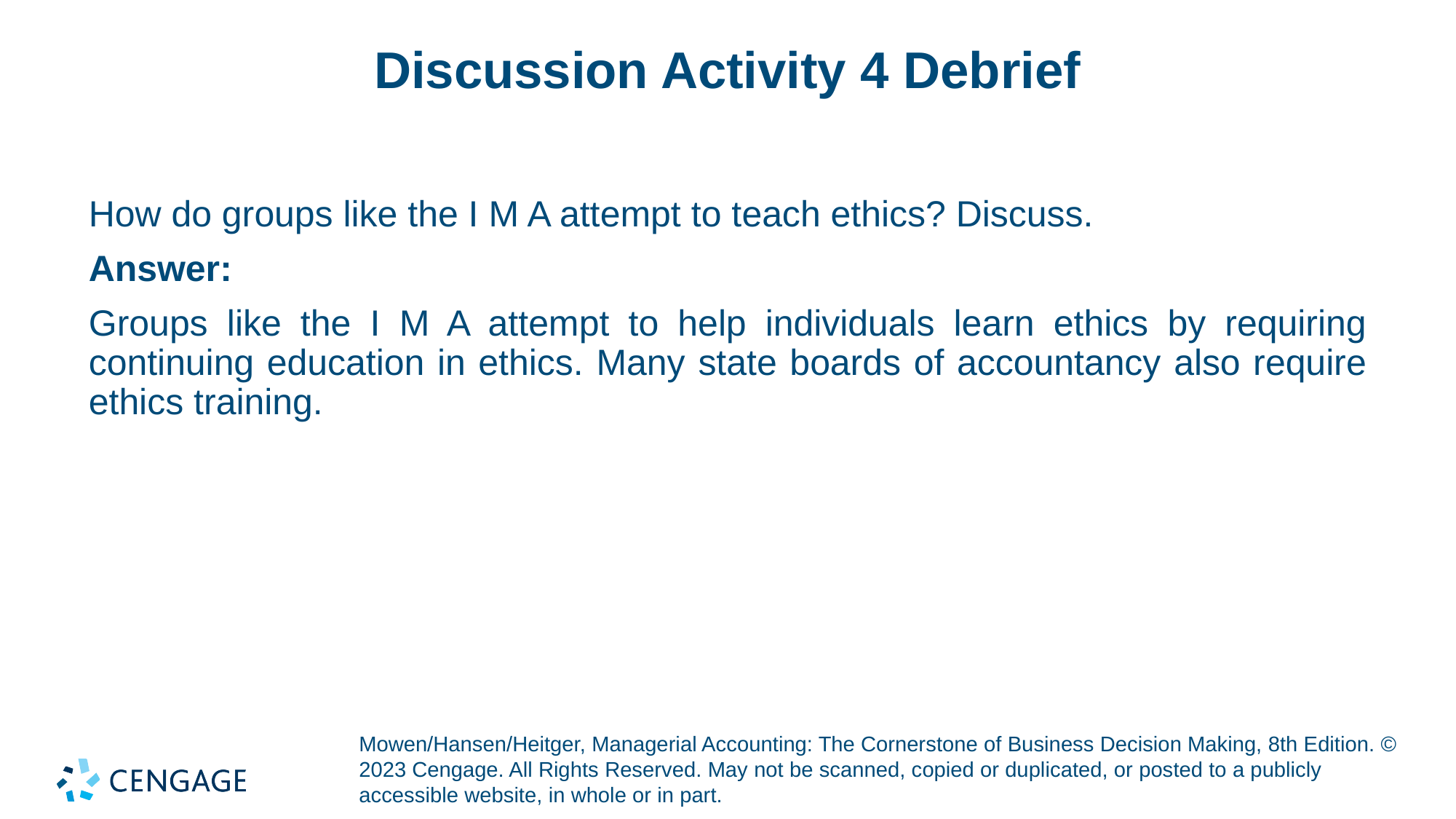

# Discussion Activity 4 Debrief
How do groups like the I M A attempt to teach ethics? Discuss.
Answer:
Groups like the I M A attempt to help individuals learn ethics by requiring continuing education in ethics. Many state boards of accountancy also require ethics training.